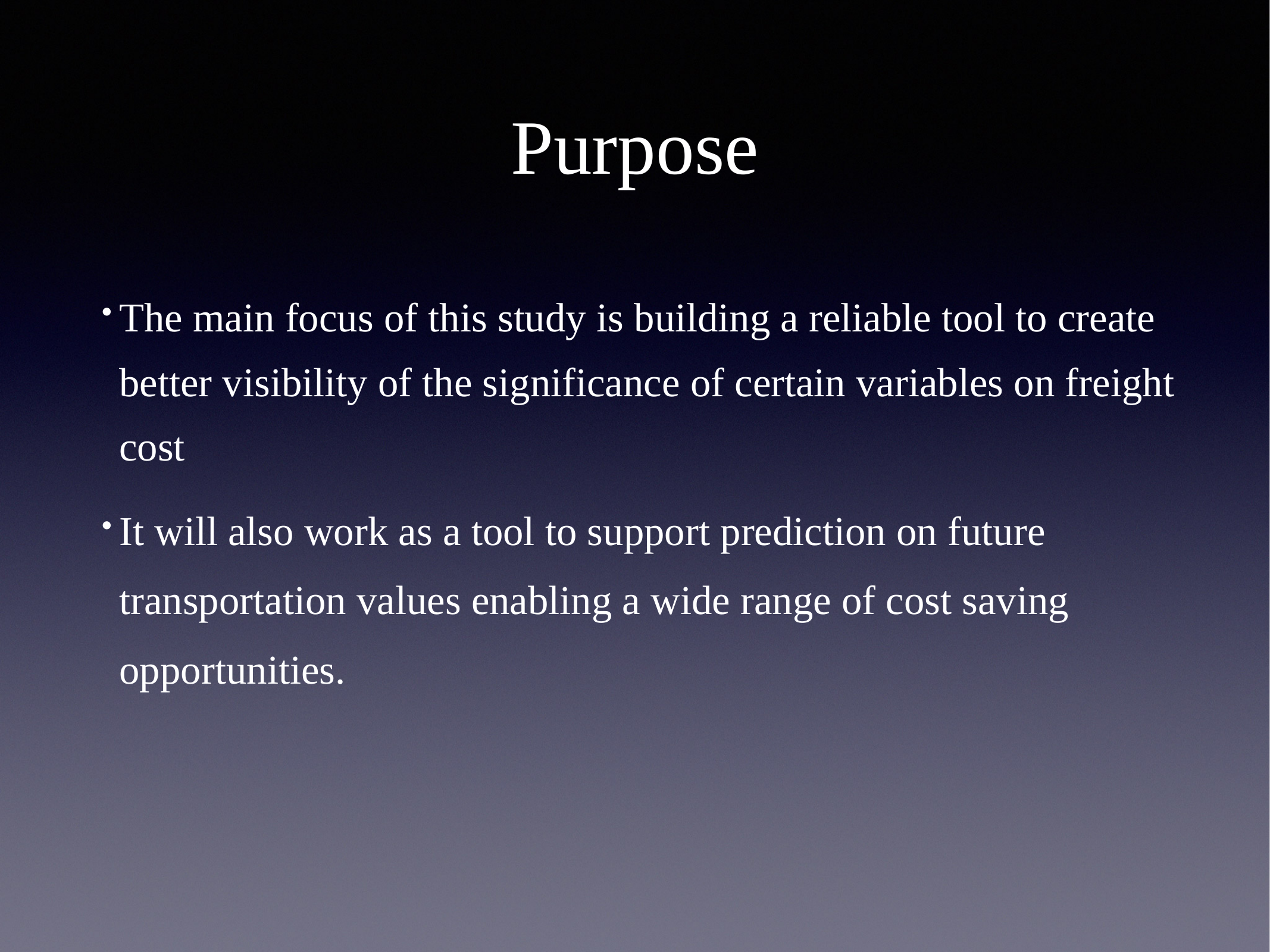

# Purpose
The main focus of this study is building a reliable tool to create better visibility of the significance of certain variables on freight cost
It will also work as a tool to support prediction on future transportation values enabling a wide range of cost saving opportunities.